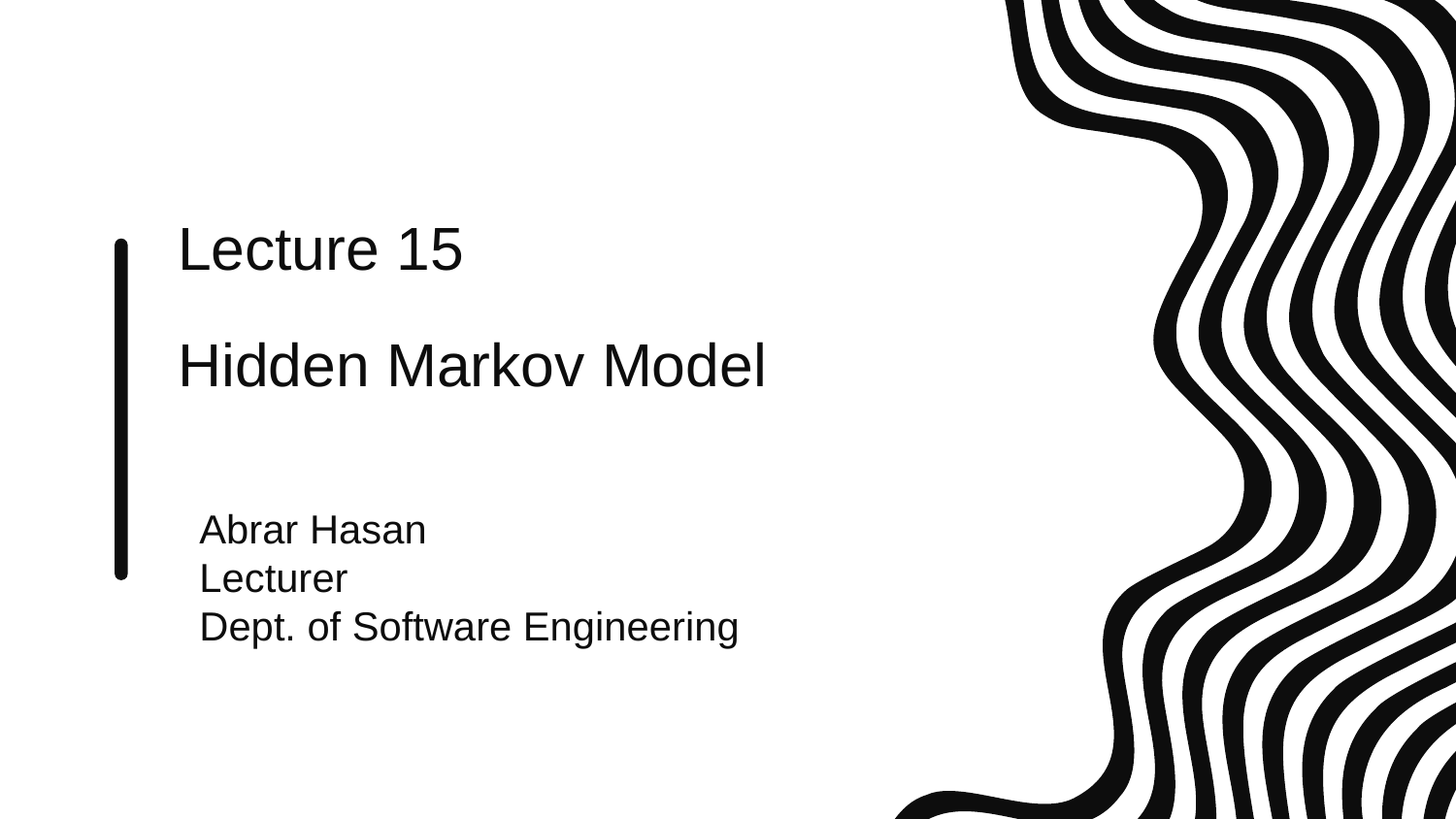

# Lecture 15 Hidden Markov Model
Abrar Hasan
Lecturer
Dept. of Software Engineering